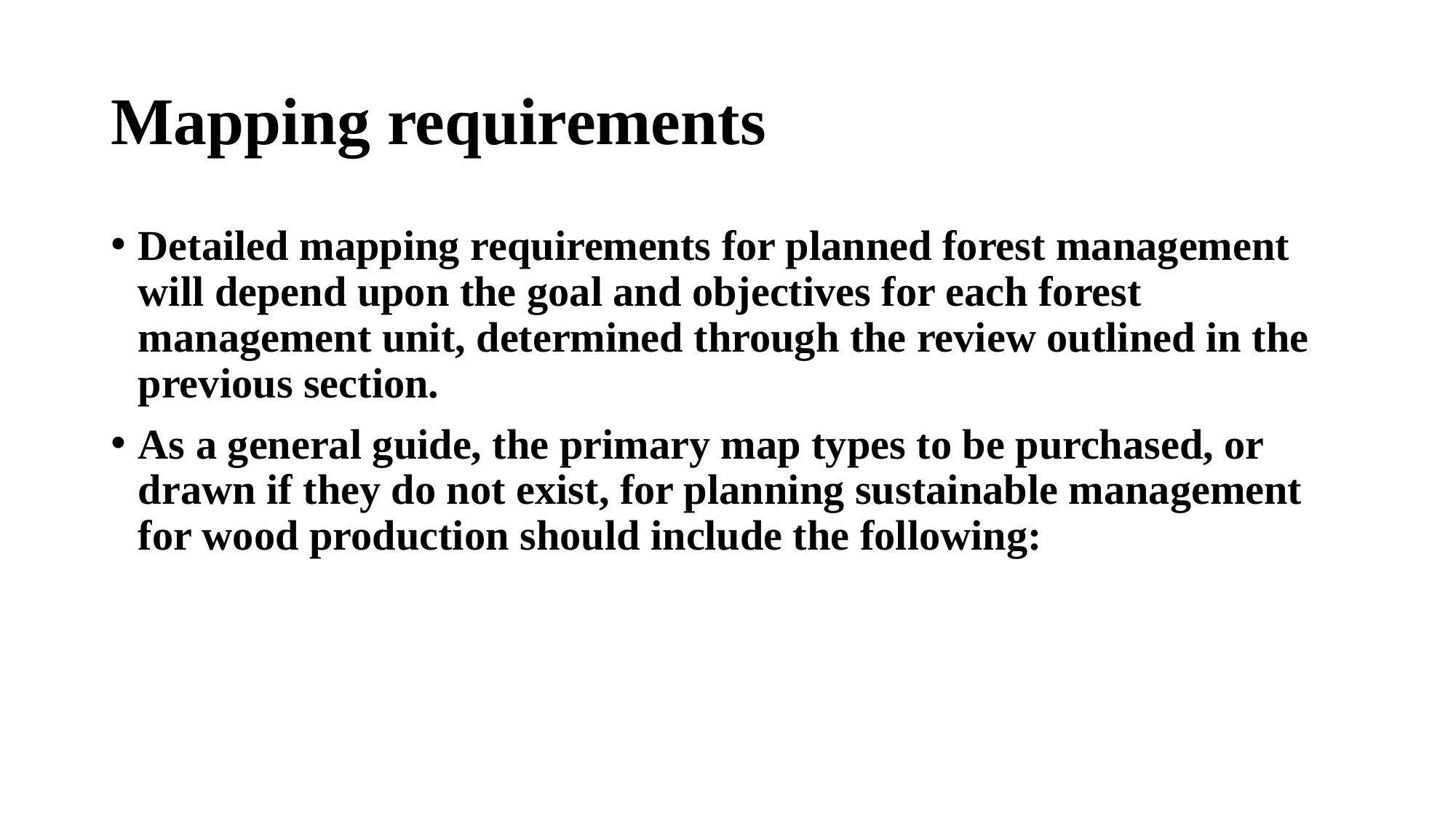

# Mapping requirements
Detailed mapping requirements for planned forest management will depend upon the goal and objectives for each forest management unit, determined through the review outlined in the previous section.
As a general guide, the primary map types to be purchased, or drawn if they do not exist, for planning sustainable management for wood production should include the following: